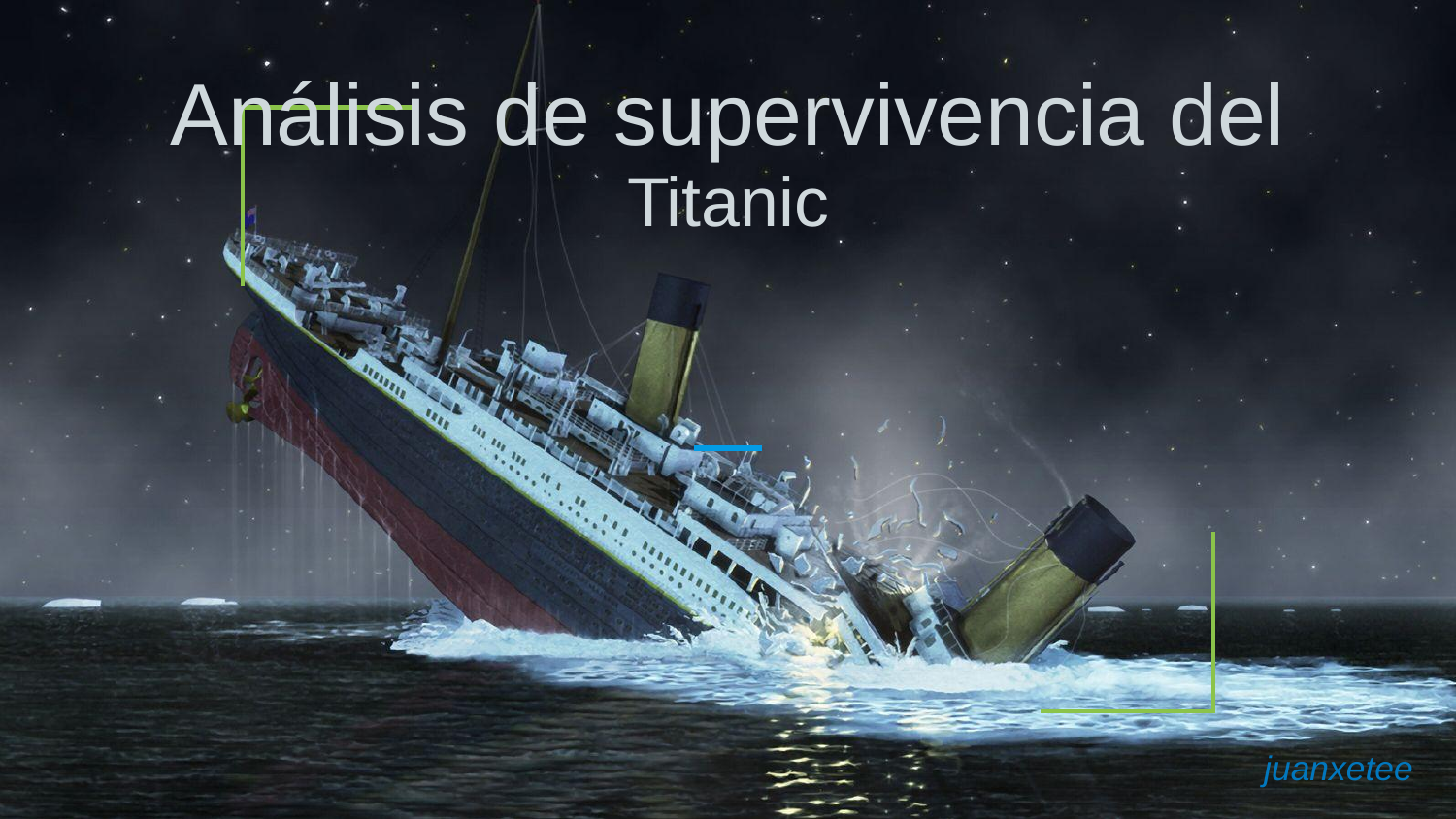

# Análisis de supervivencia del Titanic
juanxetee